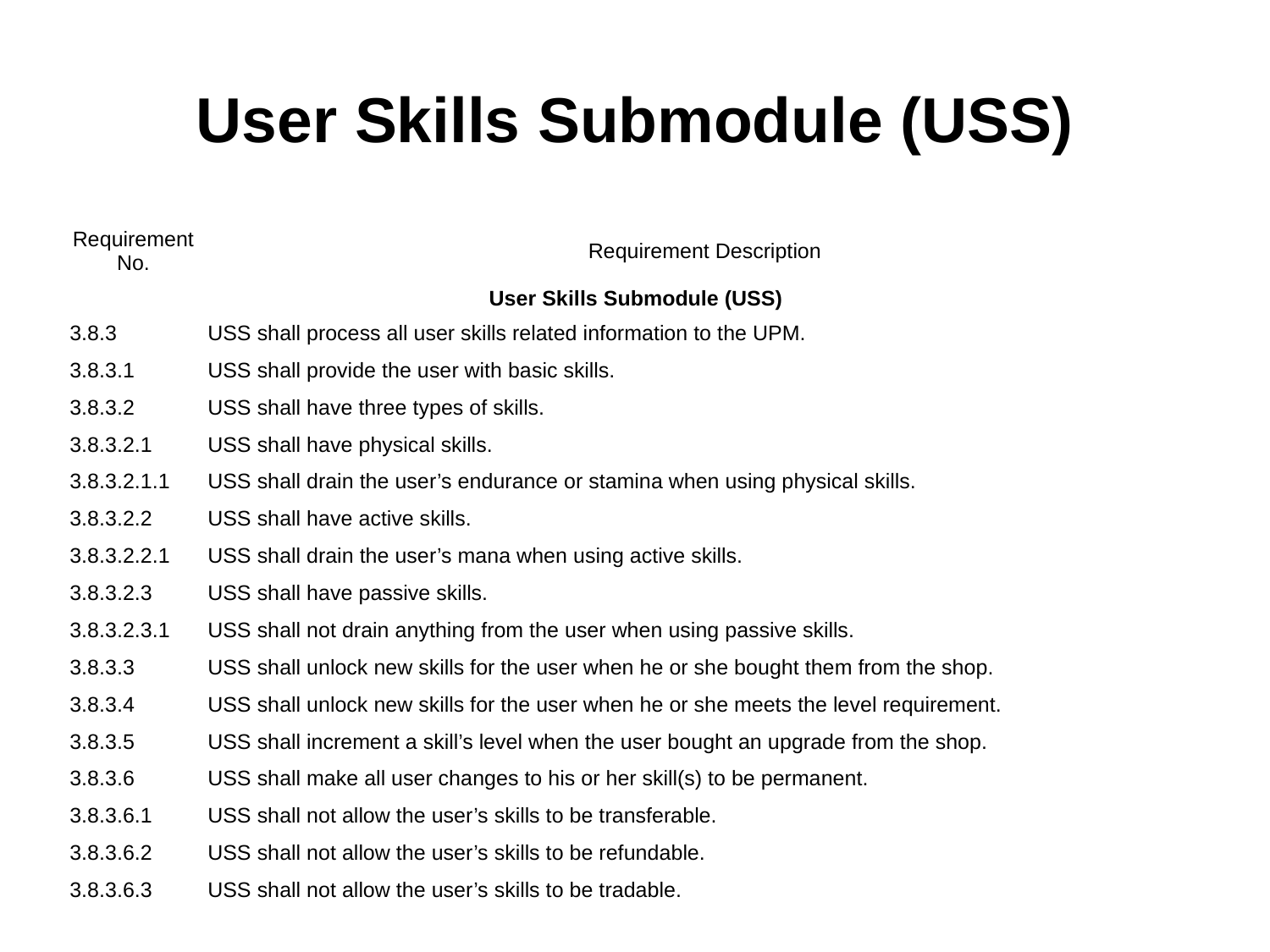

# User Skills Submodule (USS)

| Requirement No. | Requirement Description |
| --- | --- |
| User Skills Submodule (USS) |  |
| 3.8.3 | USS shall process all user skills related information to the UPM. |
| 3.8.3.1 | USS shall provide the user with basic skills. |
| 3.8.3.2 | USS shall have three types of skills. |
| 3.8.3.2.1 | USS shall have physical skills. |
| 3.8.3.2.1.1 | USS shall drain the user’s endurance or stamina when using physical skills. |
| 3.8.3.2.2 | USS shall have active skills. |
| 3.8.3.2.2.1 | USS shall drain the user’s mana when using active skills. |
| 3.8.3.2.3 | USS shall have passive skills. |
| 3.8.3.2.3.1 | USS shall not drain anything from the user when using passive skills. |
| 3.8.3.3 | USS shall unlock new skills for the user when he or she bought them from the shop. |
| 3.8.3.4 | USS shall unlock new skills for the user when he or she meets the level requirement. |
| 3.8.3.5 | USS shall increment a skill’s level when the user bought an upgrade from the shop. |
| 3.8.3.6 | USS shall make all user changes to his or her skill(s) to be permanent. |
| 3.8.3.6.1 | USS shall not allow the user’s skills to be transferable. |
| 3.8.3.6.2 | USS shall not allow the user’s skills to be refundable. |
| 3.8.3.6.3 | USS shall not allow the user’s skills to be tradable. |